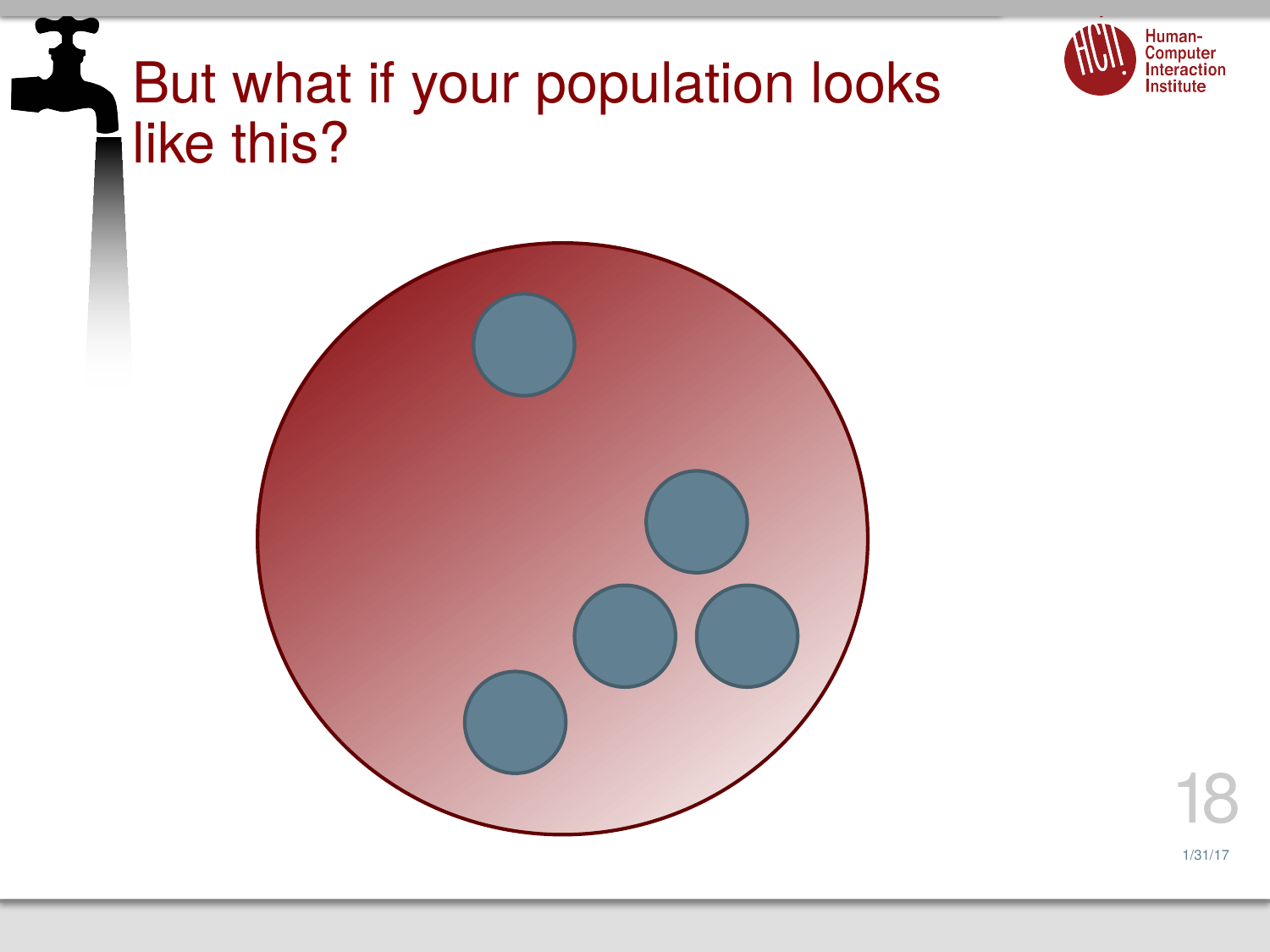

# But what if your population looks like this?

18
1/31/17